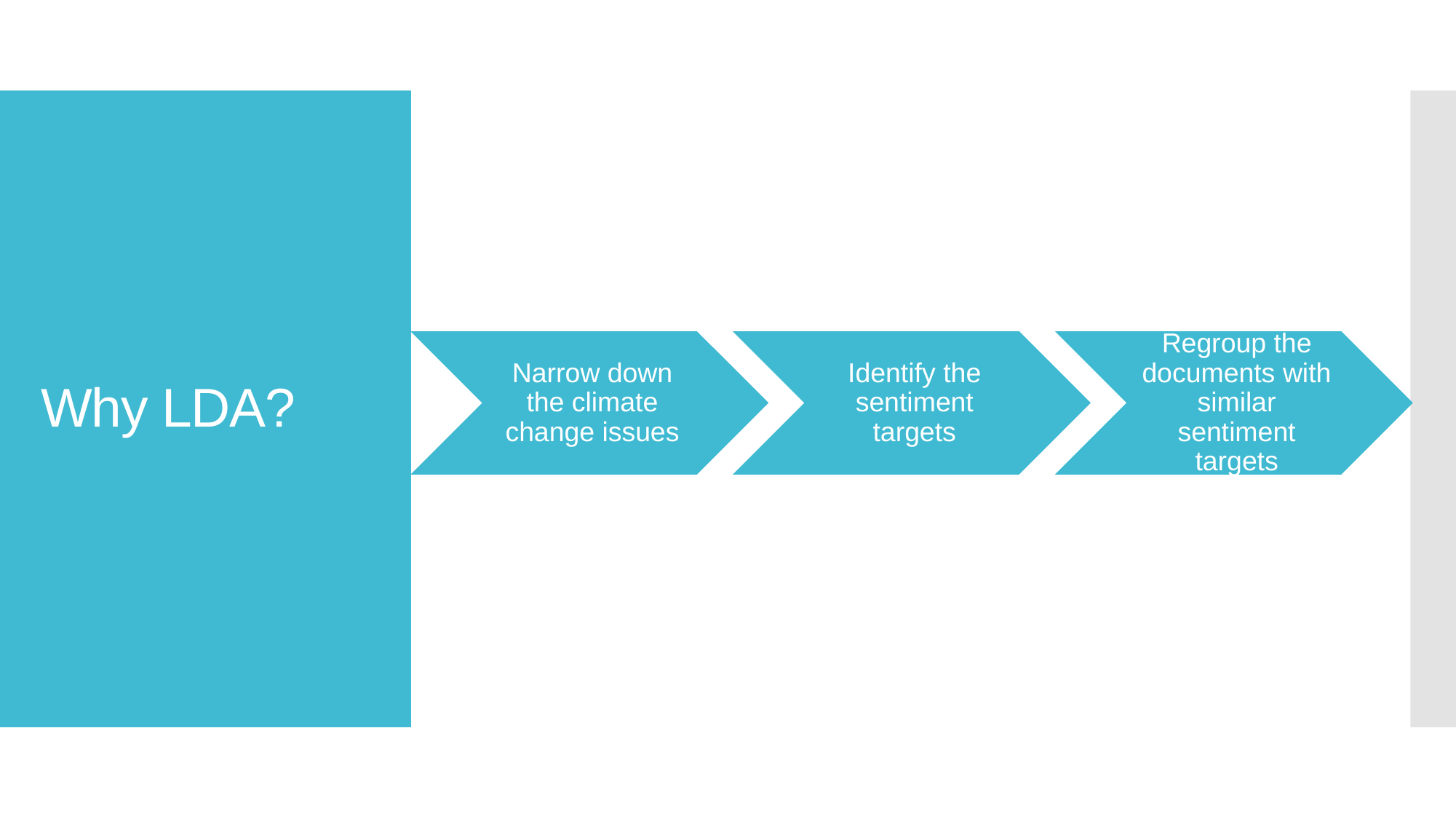

Narrow down the climate change issues
Identify the sentiment targets
Regroup the documents with similar sentiment targets
# Why LDA?